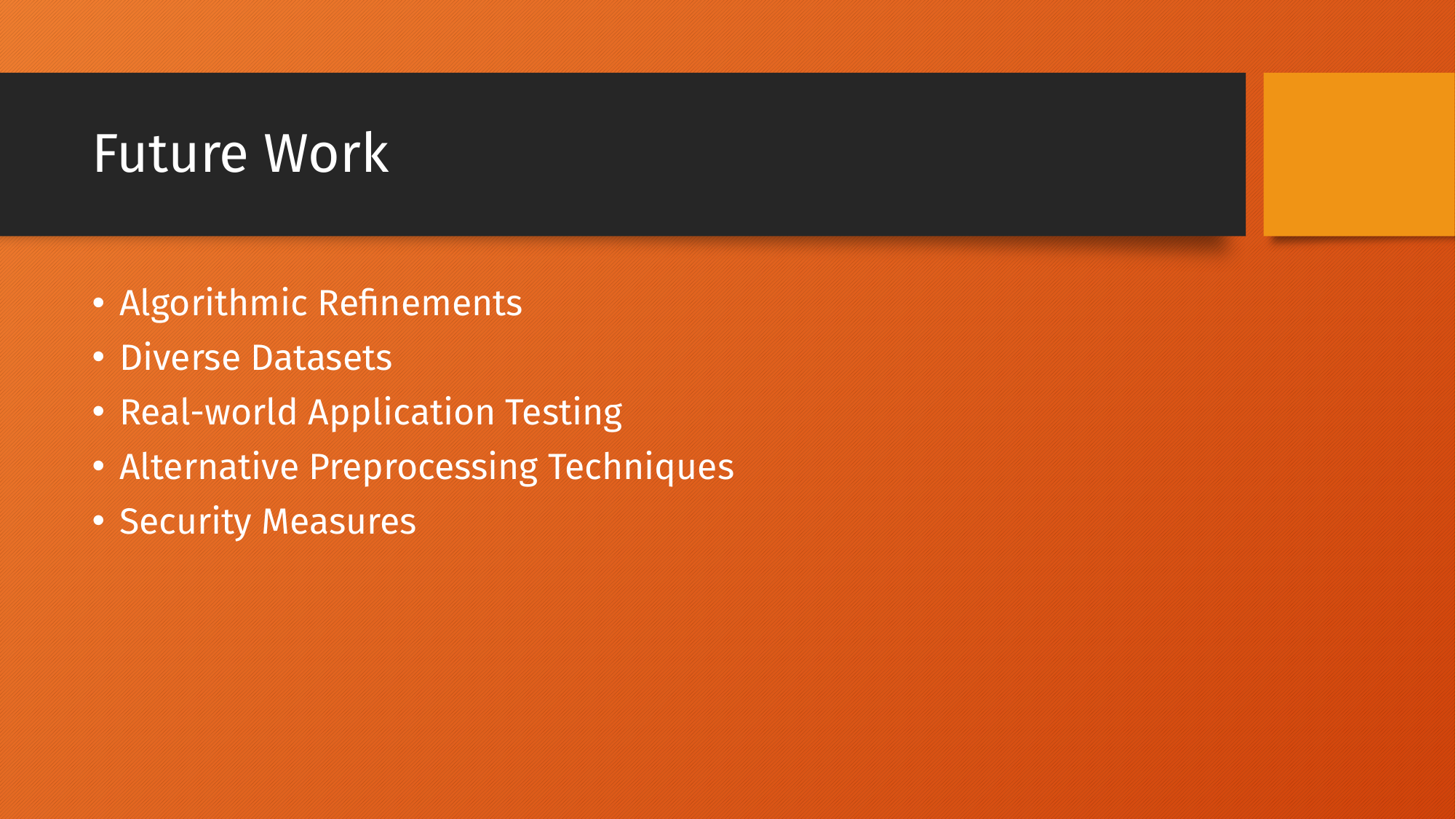

# Future Work
Algorithmic Refinements
Diverse Datasets
Real-world Application Testing
Alternative Preprocessing Techniques
Security Measures